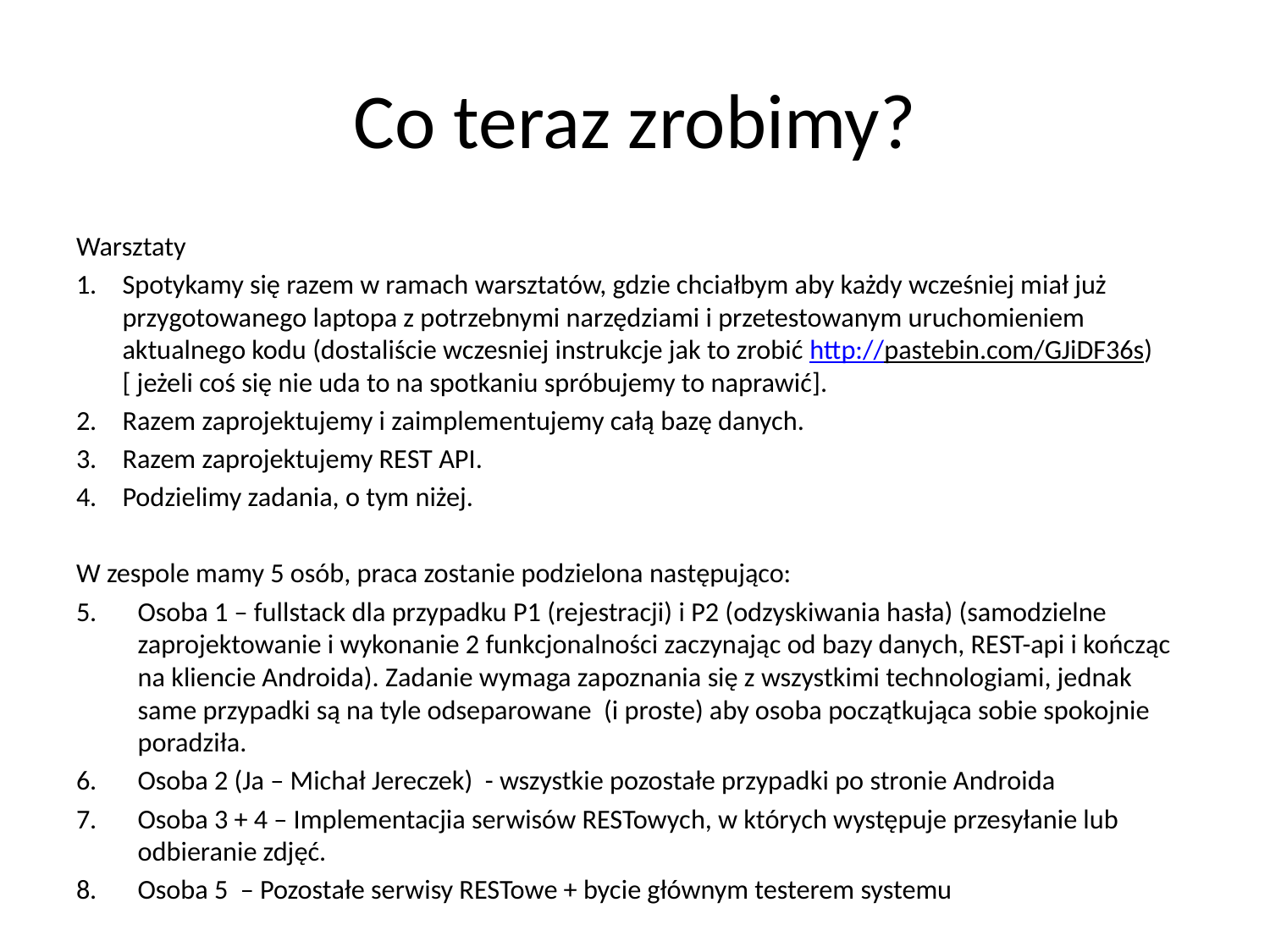

# Co teraz zrobimy?
Warsztaty
Spotykamy się razem w ramach warsztatów, gdzie chciałbym aby każdy wcześniej miał już przygotowanego laptopa z potrzebnymi narzędziami i przetestowanym uruchomieniem aktualnego kodu (dostaliście wczesniej instrukcje jak to zrobić http://pastebin.com/GJiDF36s) [ jeżeli coś się nie uda to na spotkaniu spróbujemy to naprawić].
Razem zaprojektujemy i zaimplementujemy całą bazę danych.
Razem zaprojektujemy REST API.
Podzielimy zadania, o tym niżej.

W zespole mamy 5 osób, praca zostanie podzielona następująco:
Osoba 1 – fullstack dla przypadku P1 (rejestracji) i P2 (odzyskiwania hasła) (samodzielne zaprojektowanie i wykonanie 2 funkcjonalności zaczynając od bazy danych, REST-api i kończąc na kliencie Androida). Zadanie wymaga zapoznania się z wszystkimi technologiami, jednak same przypadki są na tyle odseparowane  (i proste) aby osoba początkująca sobie spokojnie poradziła.
Osoba 2 (Ja – Michał Jereczek)  - wszystkie pozostałe przypadki po stronie Androida
Osoba 3 + 4 – Implementacjia serwisów RESTowych, w których występuje przesyłanie lub odbieranie zdjęć.
Osoba 5  – Pozostałe serwisy RESTowe + bycie głównym testerem systemu